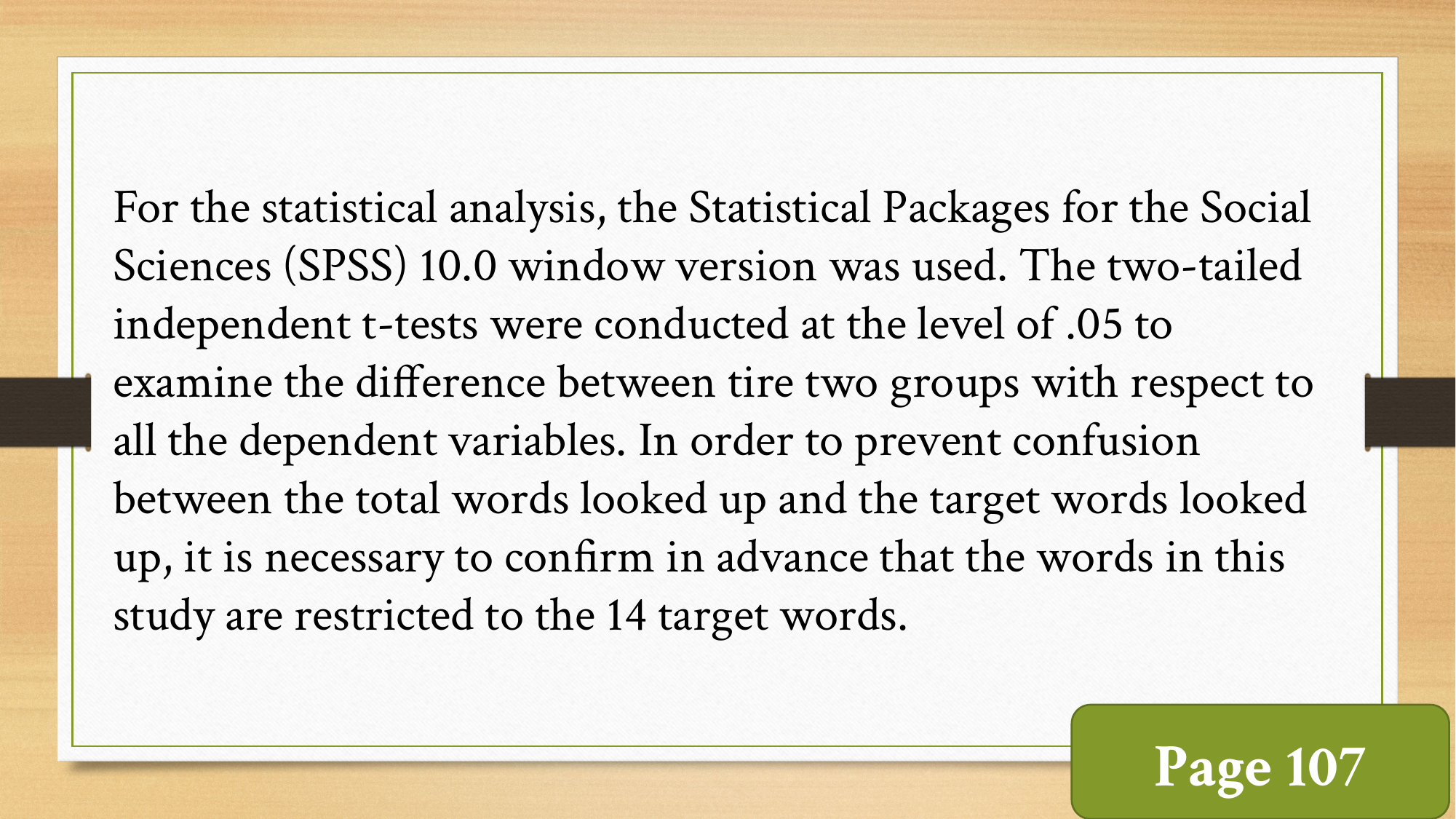

For the statistical analysis, the Statistical Packages for the Social Sciences (SPSS) 10.0 window version was used. The two-tailed independent t-tests were conducted at the level of .05 to examine the difference between tire two groups with respect to all the dependent variables. In order to prevent confusion between the total words looked up and the target words looked up, it is necessary to confirm in advance that the words in this study are restricted to the 14 target words.
Page 107